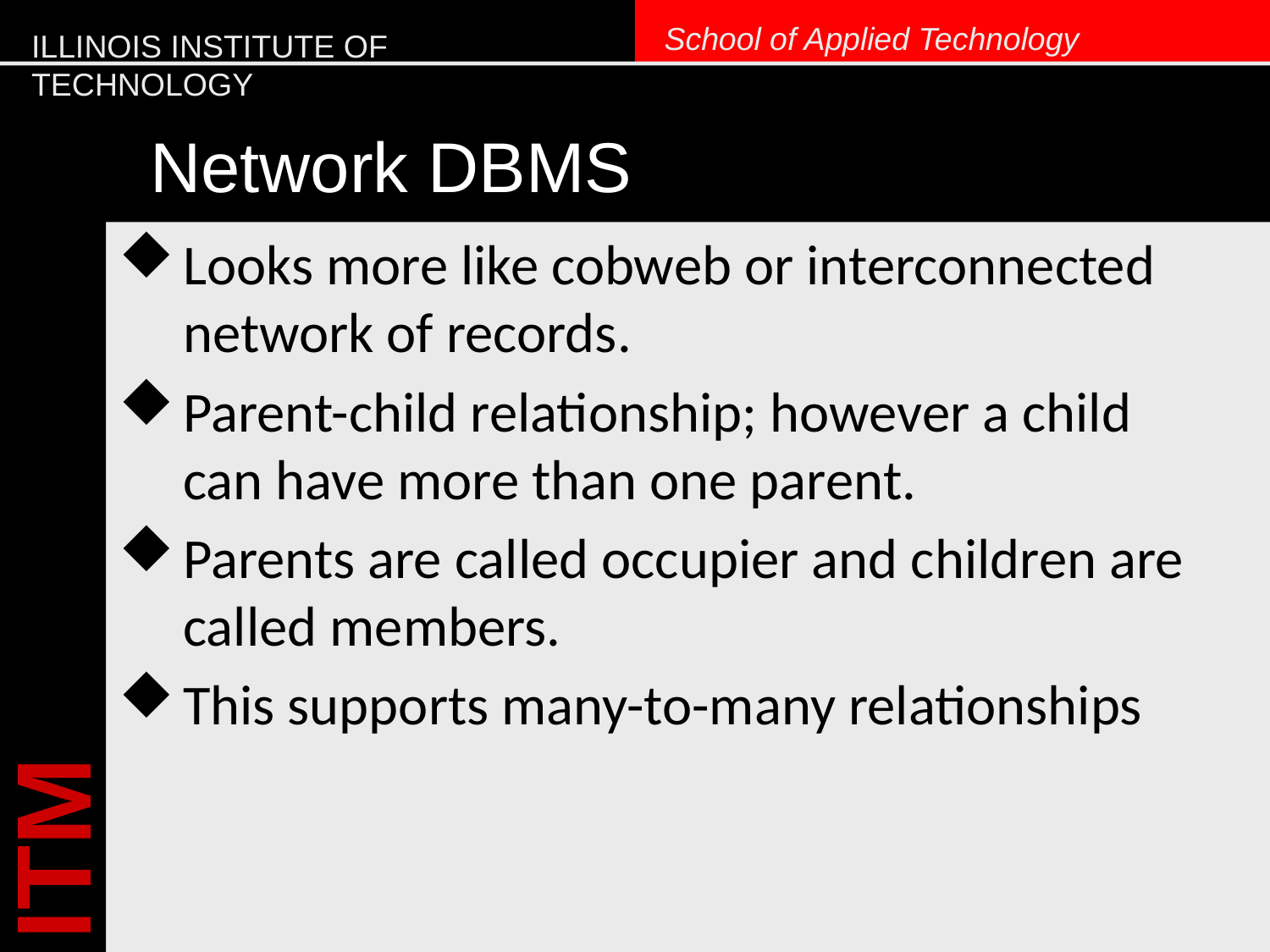

# Network DBMS
Looks more like cobweb or interconnected network of records.
Parent-child relationship; however a child can have more than one parent.
Parents are called occupier and children are called members.
This supports many-to-many relationships